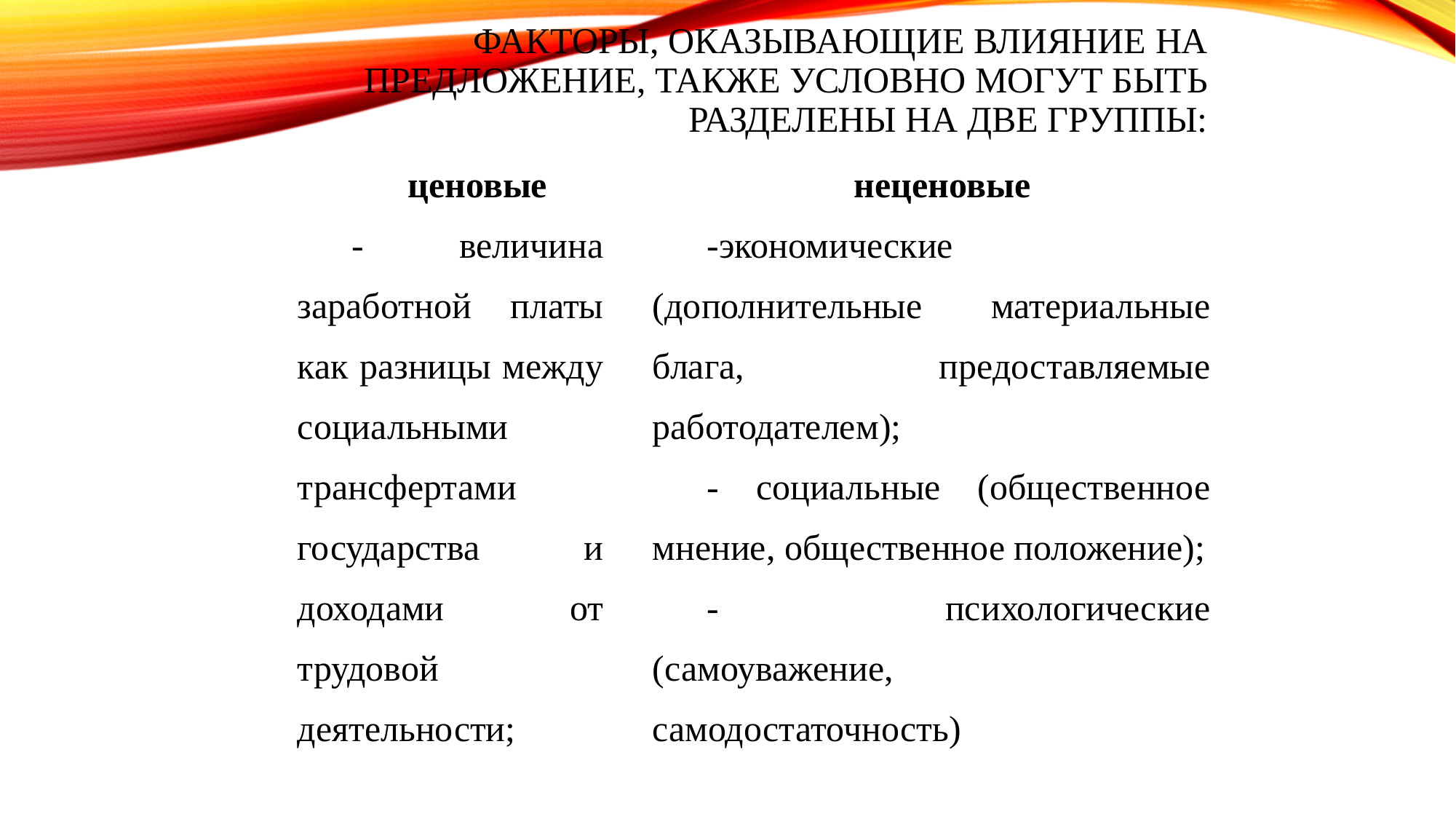

# Факторы, оказывающие влияние на предложение, также условно могут быть разделены на две группы:
| ценовые | неценовые |
| --- | --- |
| - величина заработной платы как разницы между социальными трансфертами государства и доходами от трудовой деятельности; | -экономические (дополнительные материальные блага, предоставляемые работодателем); - социальные (общественное мнение, общественное положение); - психологические (самоуважение, самодостаточность) |